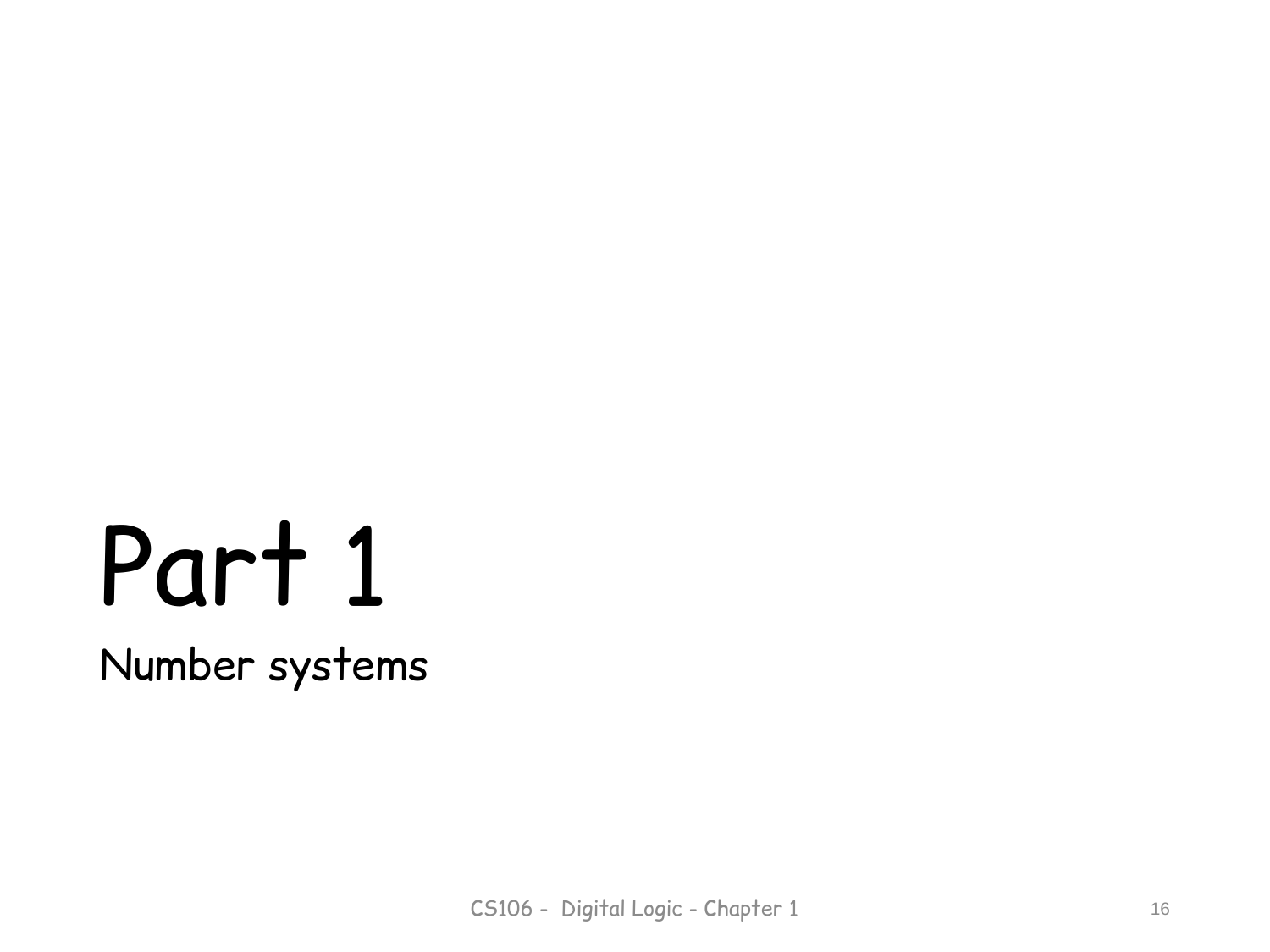

# Part 1
Number systems
CS106 -  Digital Logic - Chapter 1
16